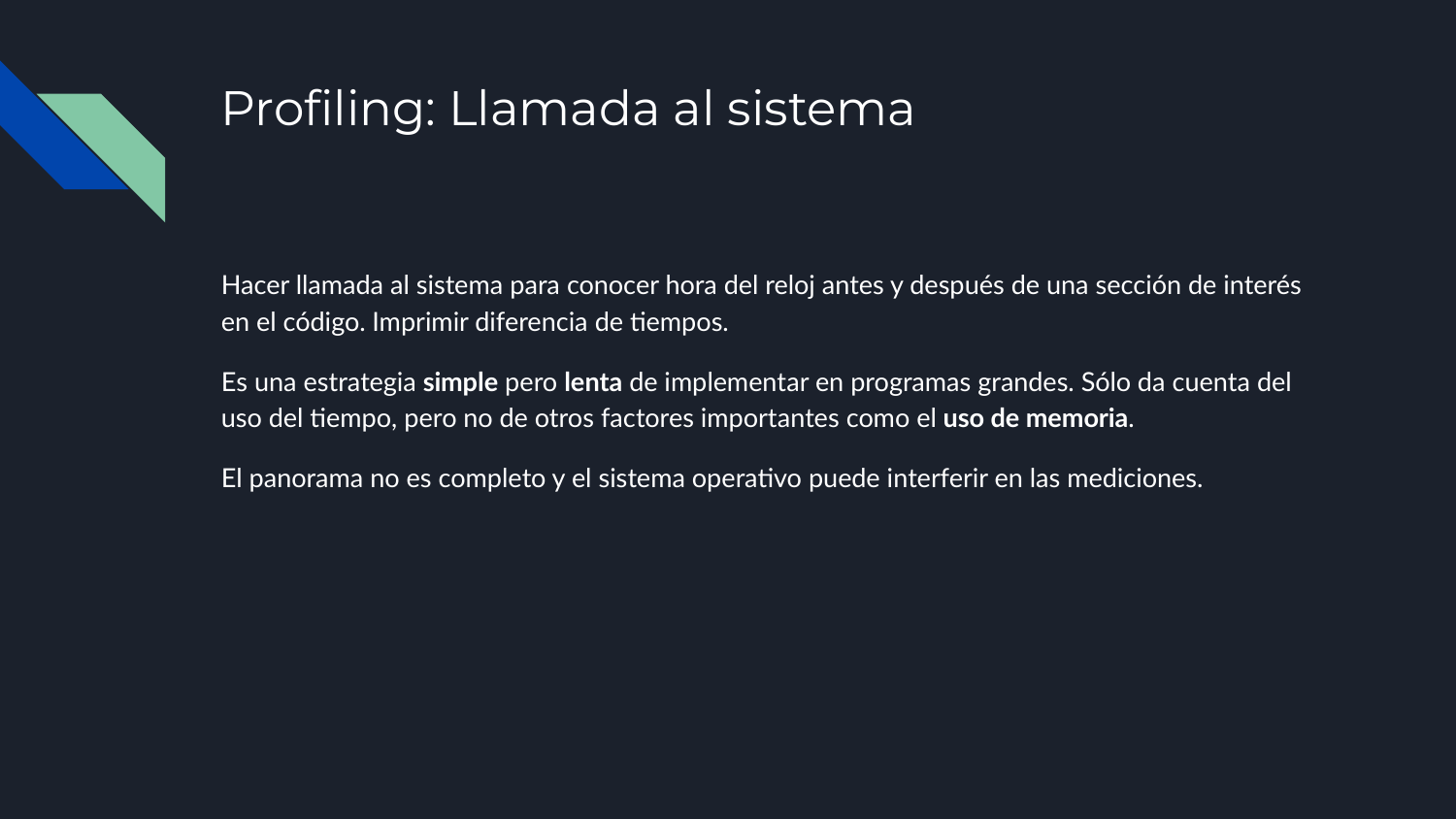

# Profiling: Llamada al sistema
Hacer llamada al sistema para conocer hora del reloj antes y después de una sección de interés en el código. Imprimir diferencia de tiempos.
Es una estrategia simple pero lenta de implementar en programas grandes. Sólo da cuenta del uso del tiempo, pero no de otros factores importantes como el uso de memoria.
El panorama no es completo y el sistema operativo puede interferir en las mediciones.